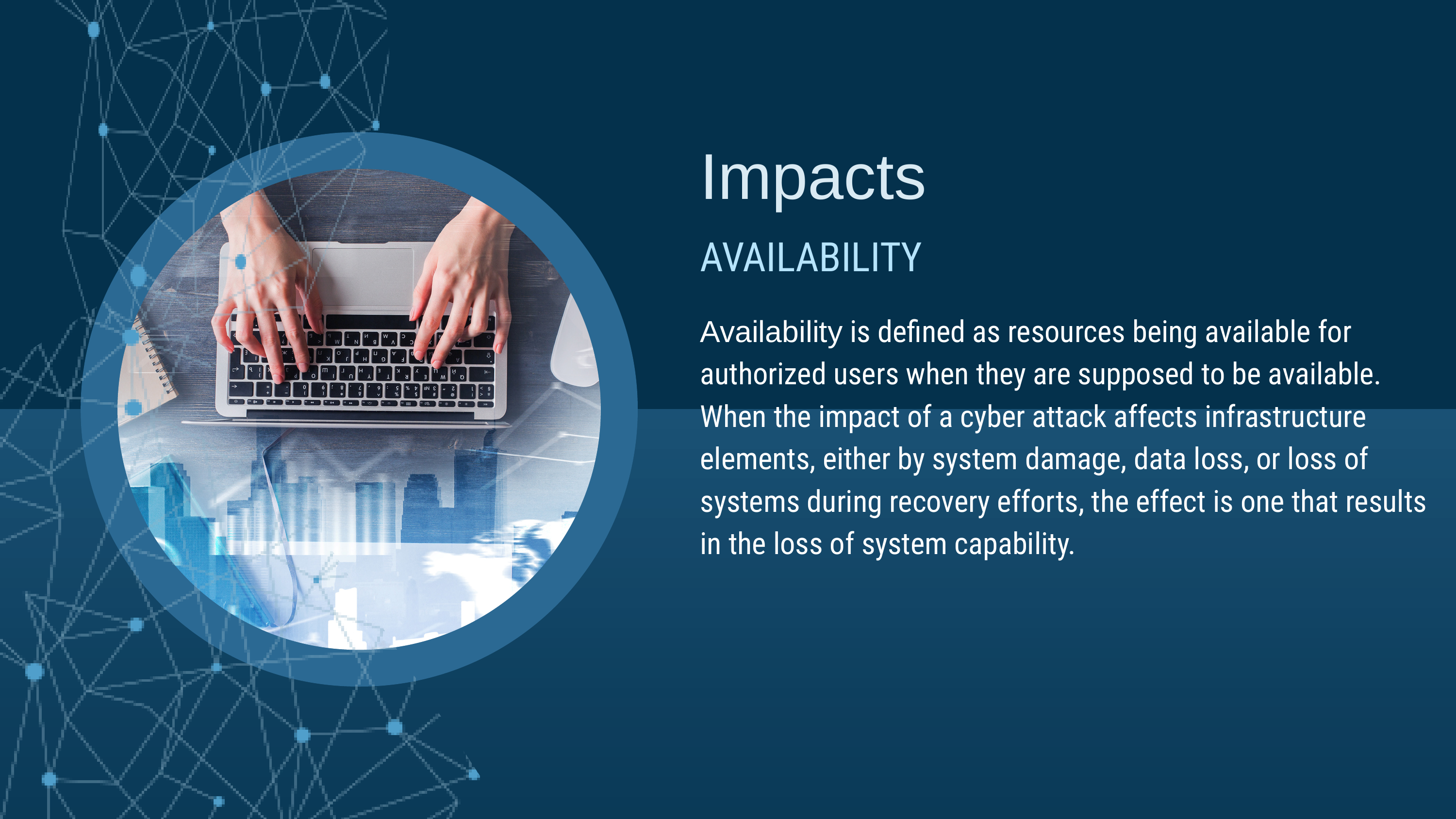

Impacts

AVAILABILITY
Availability is defined as resources being available for authorized users when they are supposed to be available. When the impact of a cyber attack affects infrastructure elements, either by system damage, data loss, or loss of systems during recovery efforts, the effect is one that results in the loss of system capability.